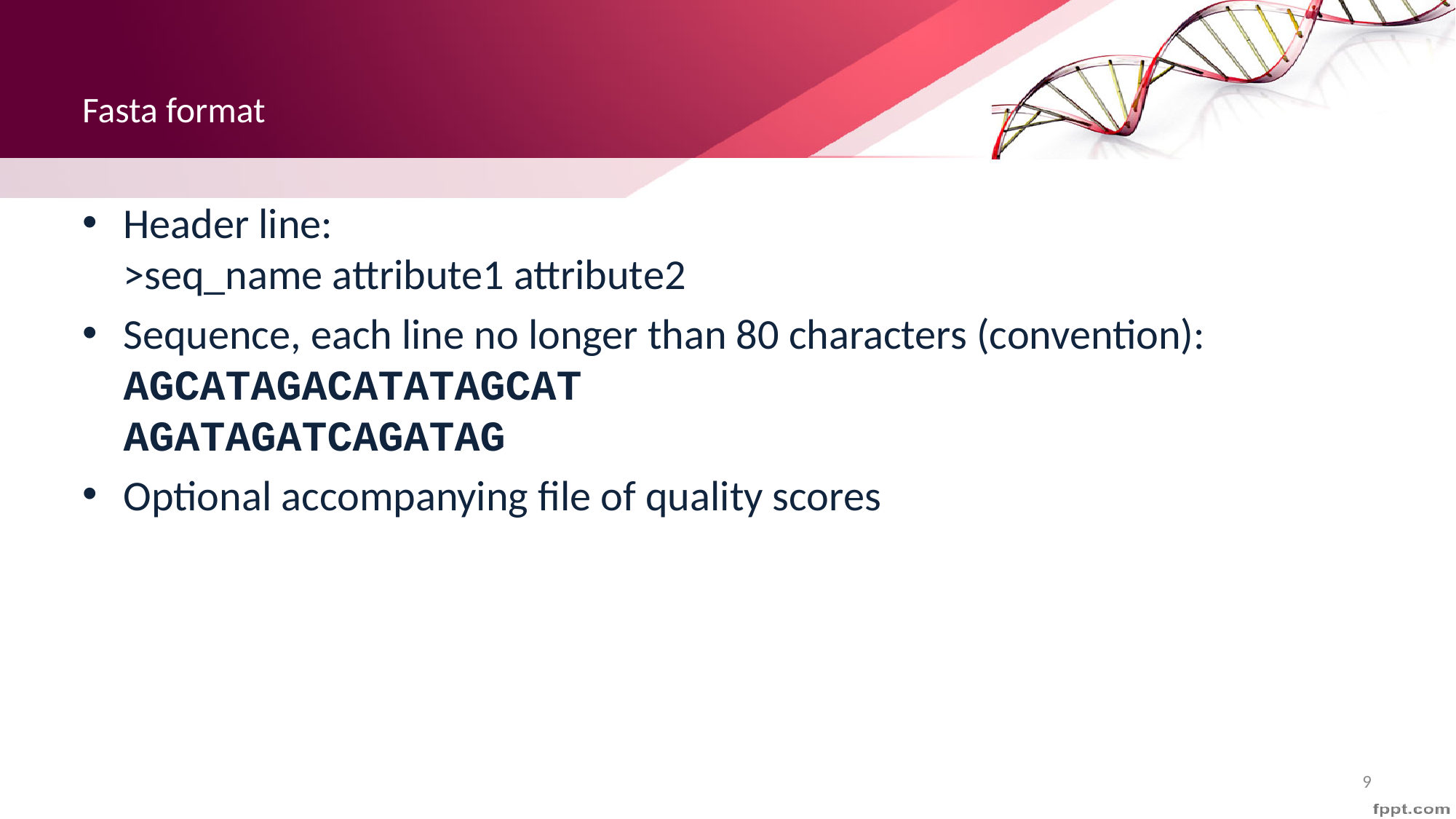

# Fasta format
Header line:
>seq_name attribute1 attribute2
Sequence, each line no longer than 80 characters (convention):
AGCATAGACATATAGCAT
AGATAGATCAGATAG
Optional accompanying file of quality scores
9